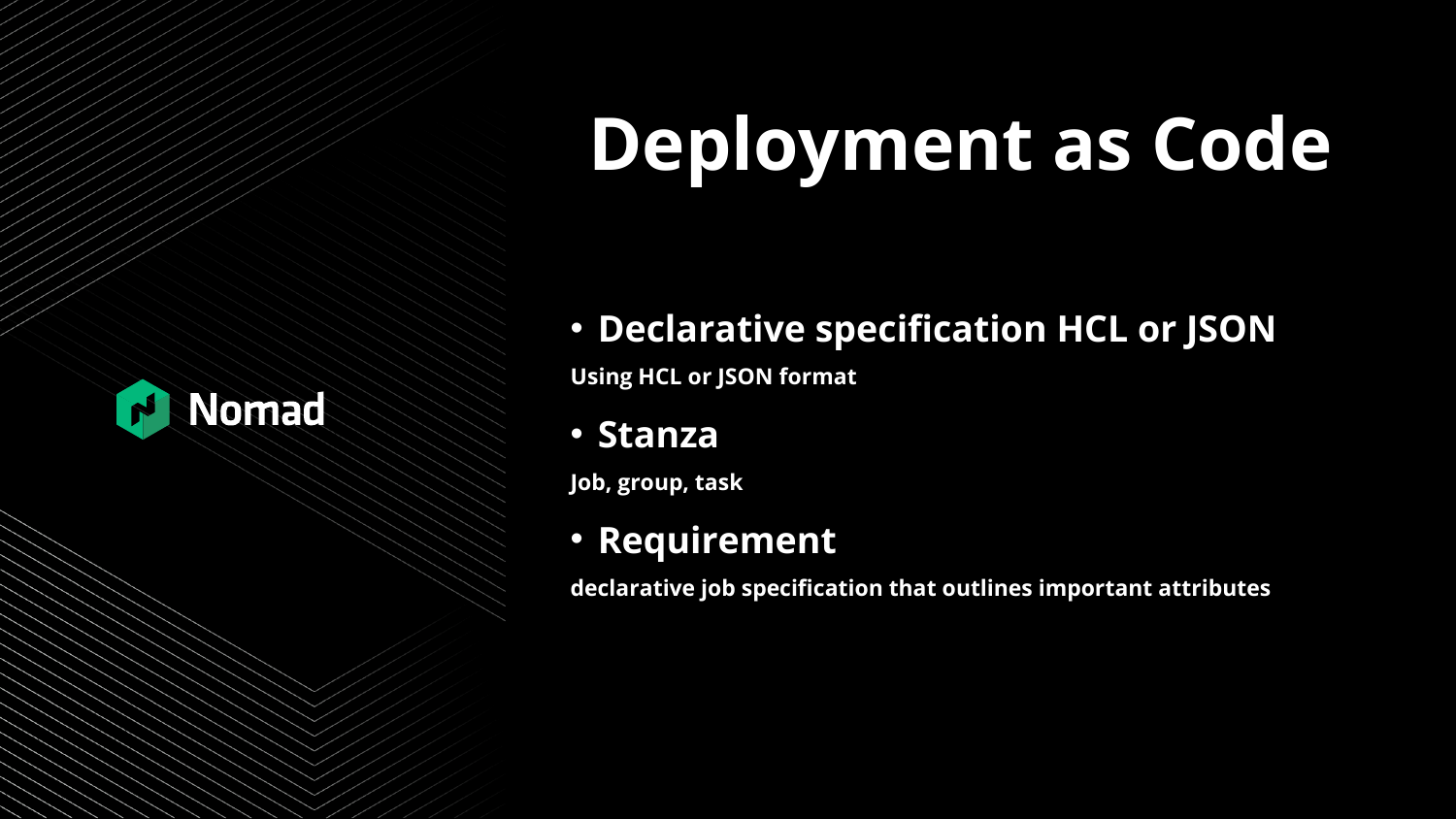

Deployment as Code
Declarative specification HCL or JSON
Using HCL or JSON format
Stanza
Job, group, task
Requirement
declarative job specification that outlines important attributes